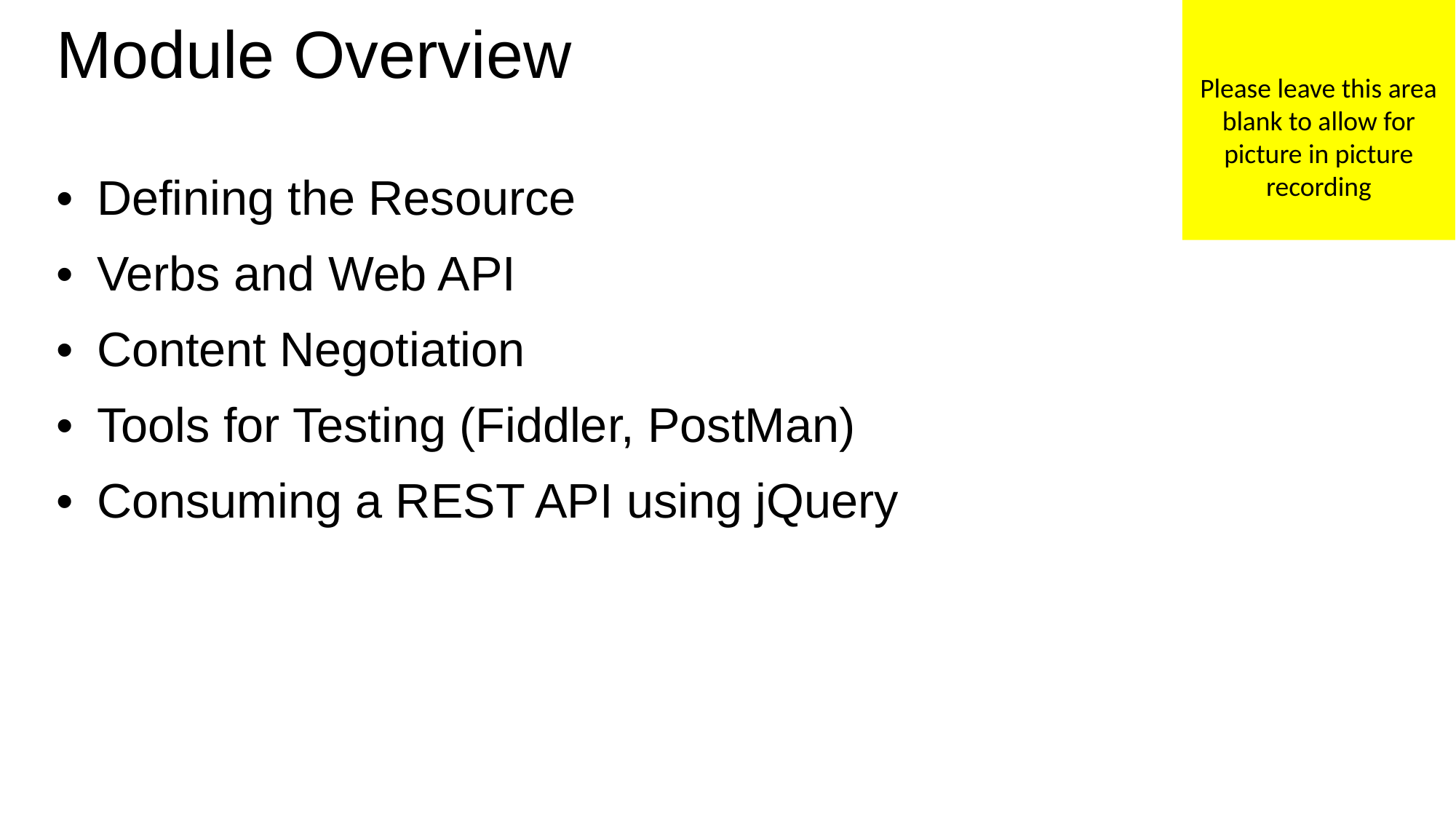

Please leave this area blank to allow for picture in picture recording

# Module Overview
Defining the Resource
Verbs and Web API
Content Negotiation
Tools for Testing (Fiddler, PostMan)
Consuming a REST API using jQuery